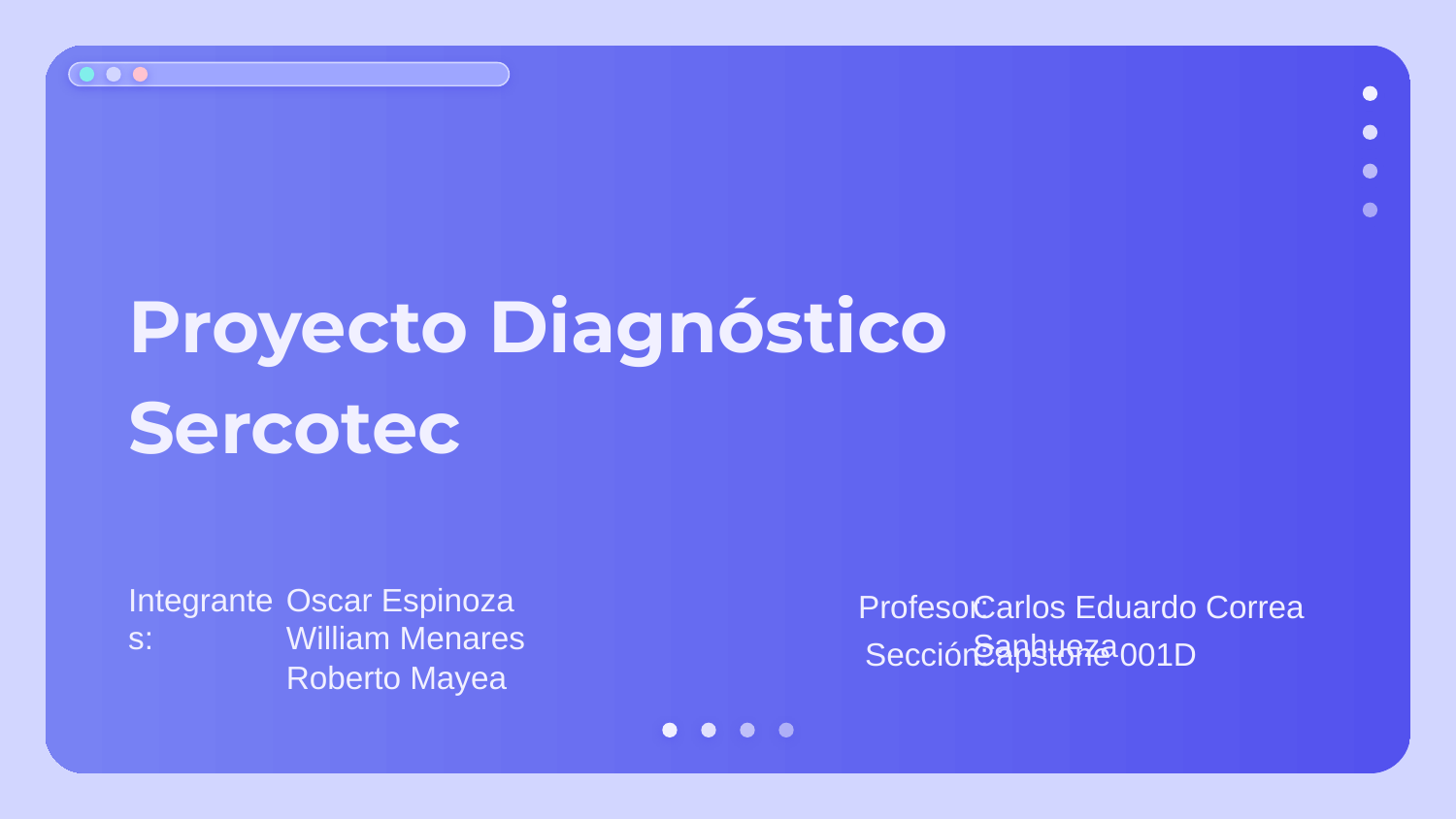

# Proyecto Diagnóstico Sercotec
Integrantes:
Oscar Espinoza
William Menares
Roberto Mayea
Profesor:
Carlos Eduardo Correa Sanhueza
Sección:
Capstone 001D